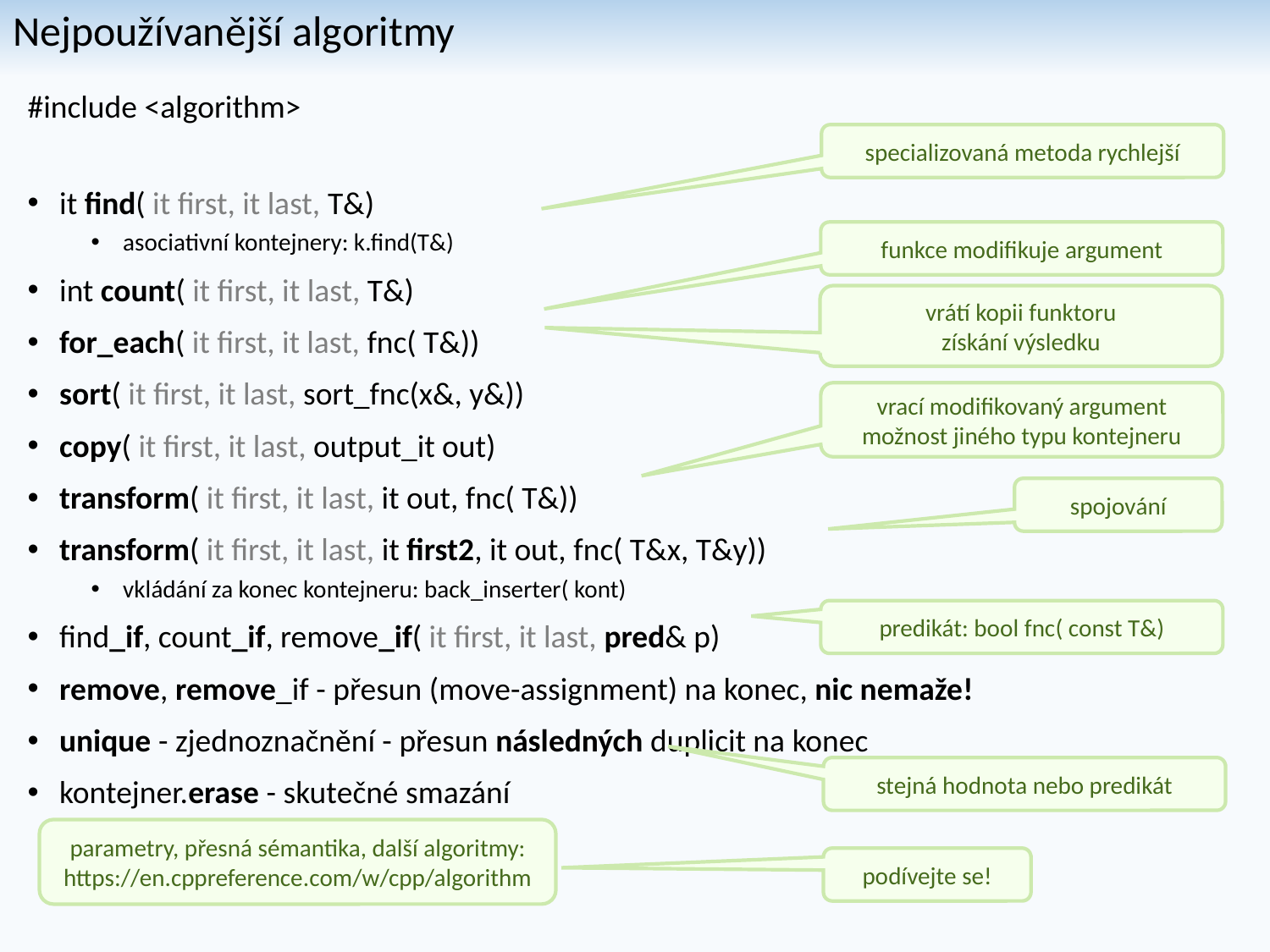

Nejpoužívanější algoritmy
#include <algorithm>

it find( it first, it last, T&)
asociativní kontejnery: k.find(T&)
int count( it first, it last, T&)
for_each( it first, it last, fnc( T&))
sort( it first, it last, sort_fnc(x&, y&))
copy( it first, it last, output_it out)
transform( it first, it last, it out, fnc( T&))
transform( it first, it last, it first2, it out, fnc( T&x, T&y))
vkládání za konec kontejneru: back_inserter( kont)
find_if, count_if, remove_if( it first, it last, pred& p)
remove, remove_if - přesun (move-assignment) na konec, nic nemaže!
unique - zjednoznačnění - přesun následných duplicit na konec
kontejner.erase - skutečné smazání
specializovaná metoda rychlejší
funkce modifikuje argument
vrátí kopii funktoru
získání výsledku
vrací modifikovaný argument možnost jiného typu kontejneru
spojování
predikát: bool fnc( const T&)
stejná hodnota nebo predikát
parametry, přesná sémantika, další algoritmy: https://en.cppreference.com/w/cpp/algorithm
podívejte se!